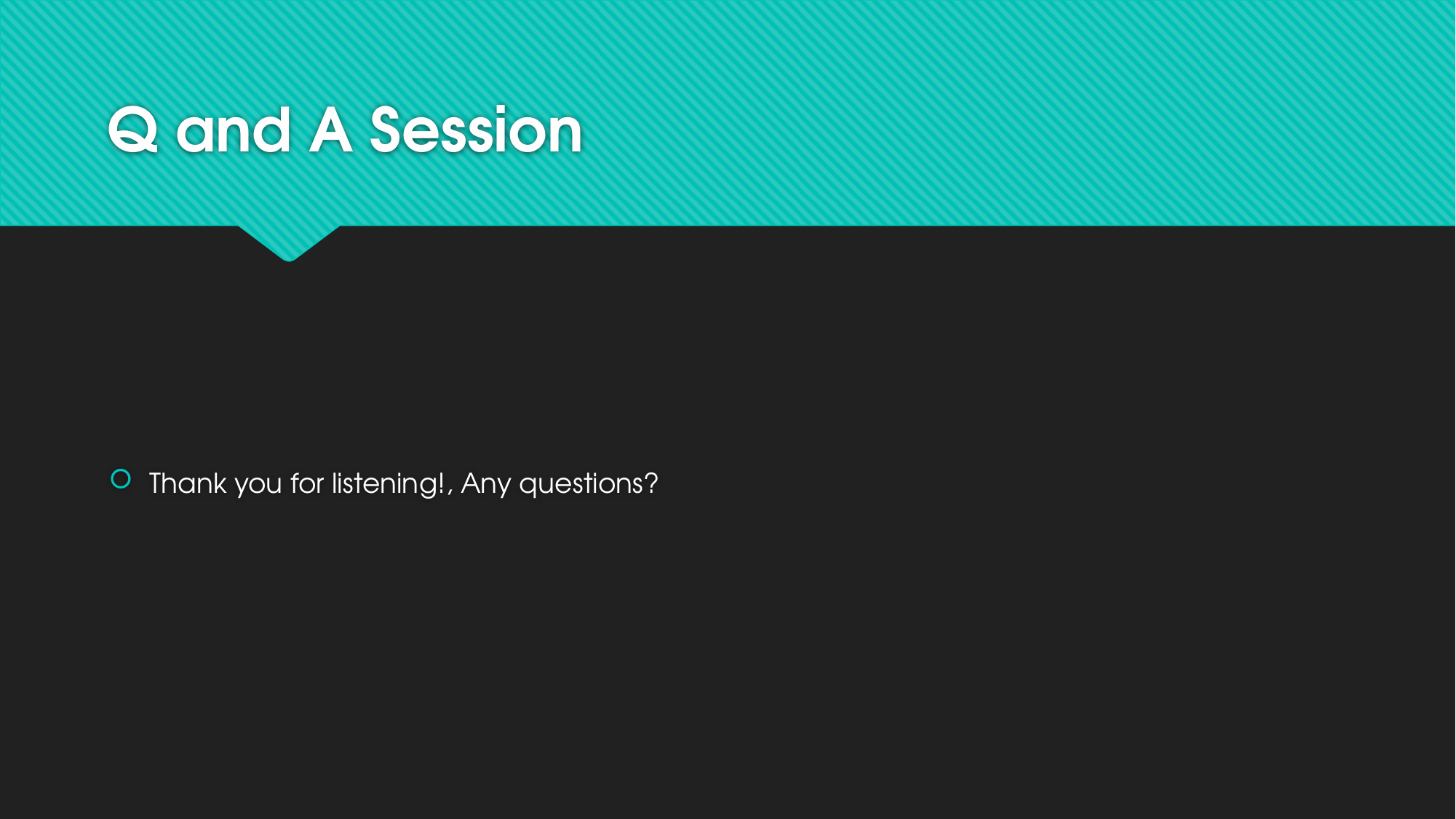

# Q and A Session
Thank you for listening!, Any questions?